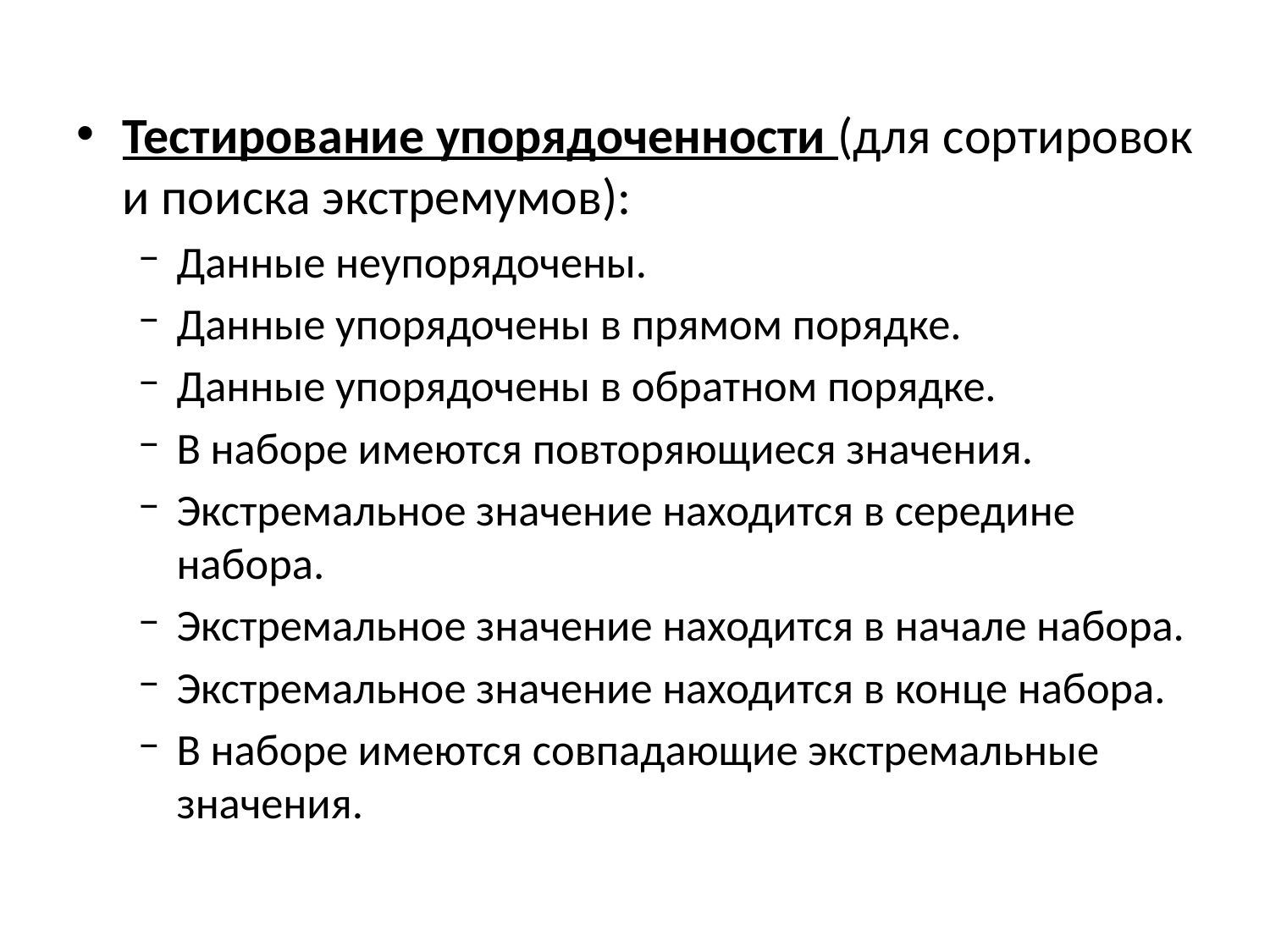

Тестирование упорядоченности (для сортировок и поиска экстремумов):
Данные неупорядочены.
Данные упорядочены в прямом порядке.
Данные упорядочены в обратном порядке.
В наборе имеются повторяющиеся значения.
Экстремальное значение находится в середине набора.
Экстремальное значение находится в начале набора.
Экстремальное значение находится в конце набора.
В наборе имеются совпадающие экстремальные значения.